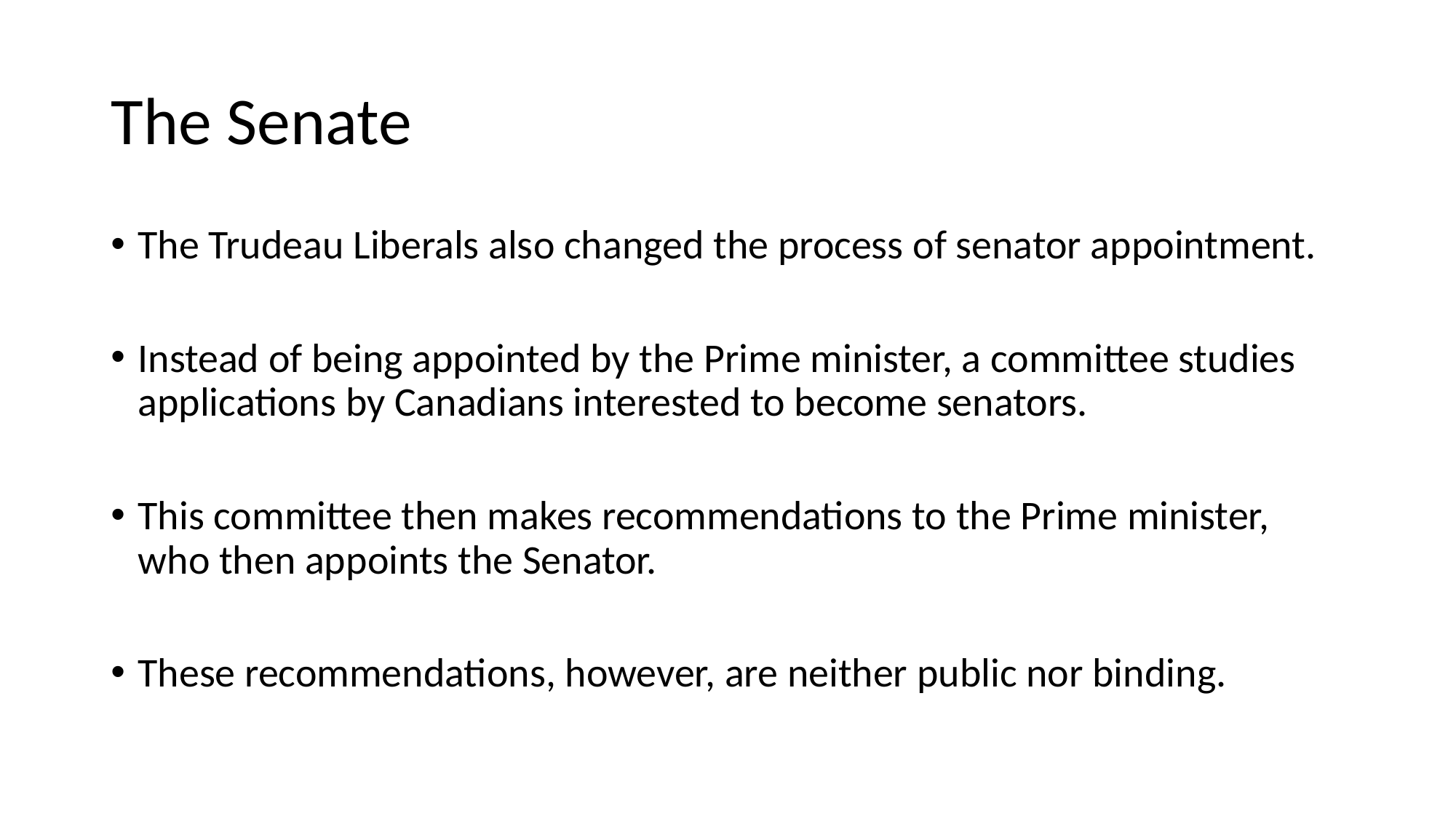

# The Senate
The Trudeau Liberals also changed the process of senator appointment.

Instead of being appointed by the Prime minister, a committee studies applications by Canadians interested to become senators.

This committee then makes recommendations to the Prime minister, who then appoints the Senator.

These recommendations, however, are neither public nor binding.